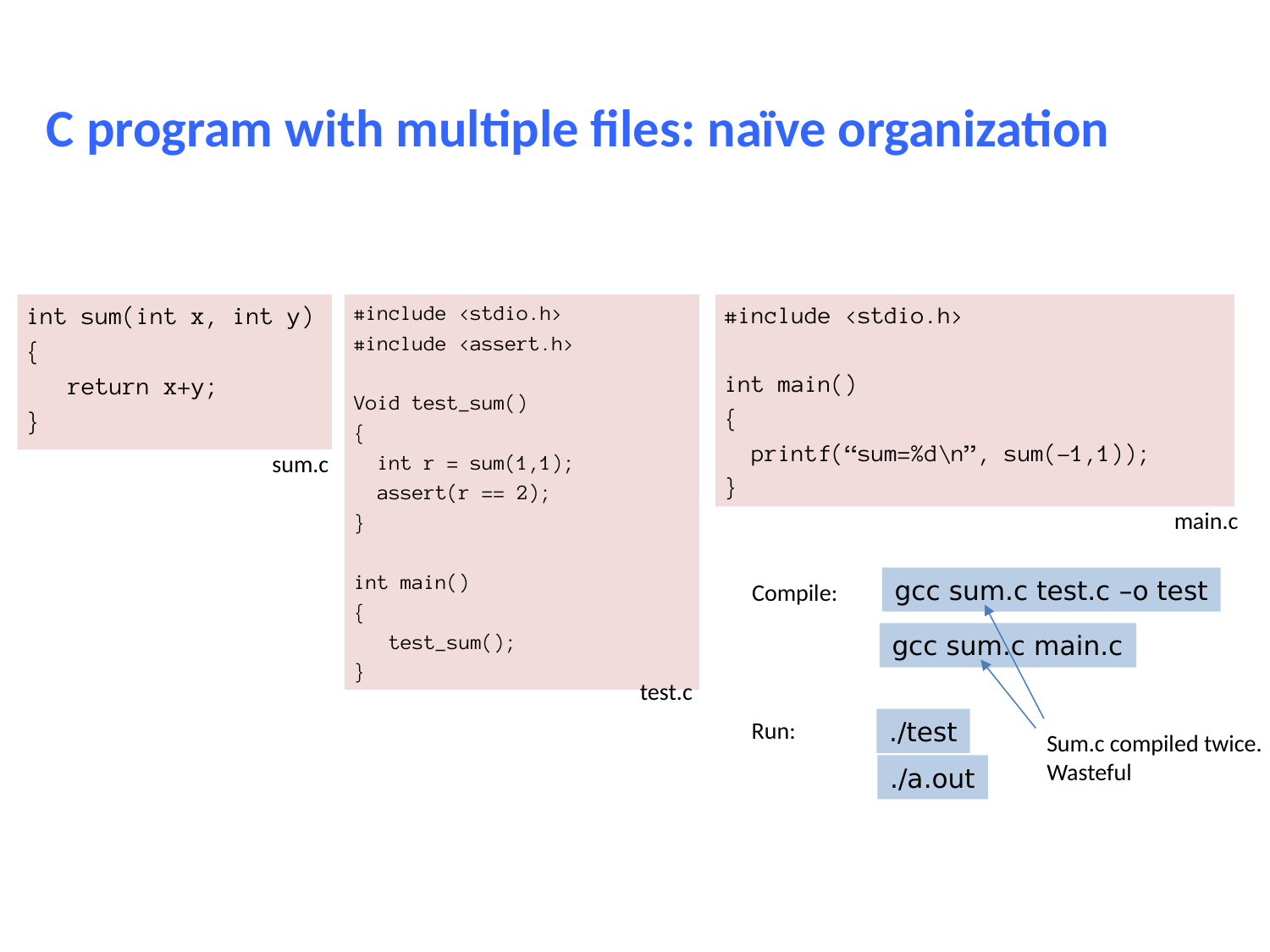

# C program with multiple files: naïve organization
#include <stdio.h>
#include <assert.h>

Void test_sum()
{
  int r = sum(1,1);
  assert(r == 2);
}

int main()
{
   test_sum();
}
#include <stdio.h>

int main()
{
  printf(“sum=%d\n”, sum(-1,1));
}
int sum(int x, int y)
{
   return x+y;
}
sum.c
main.c
gcc sum.c test.c –o test
Compile:
Sum.c compiled twice.
Wasteful
gcc sum.c main.c
test.c
Run:
./test
./a.out